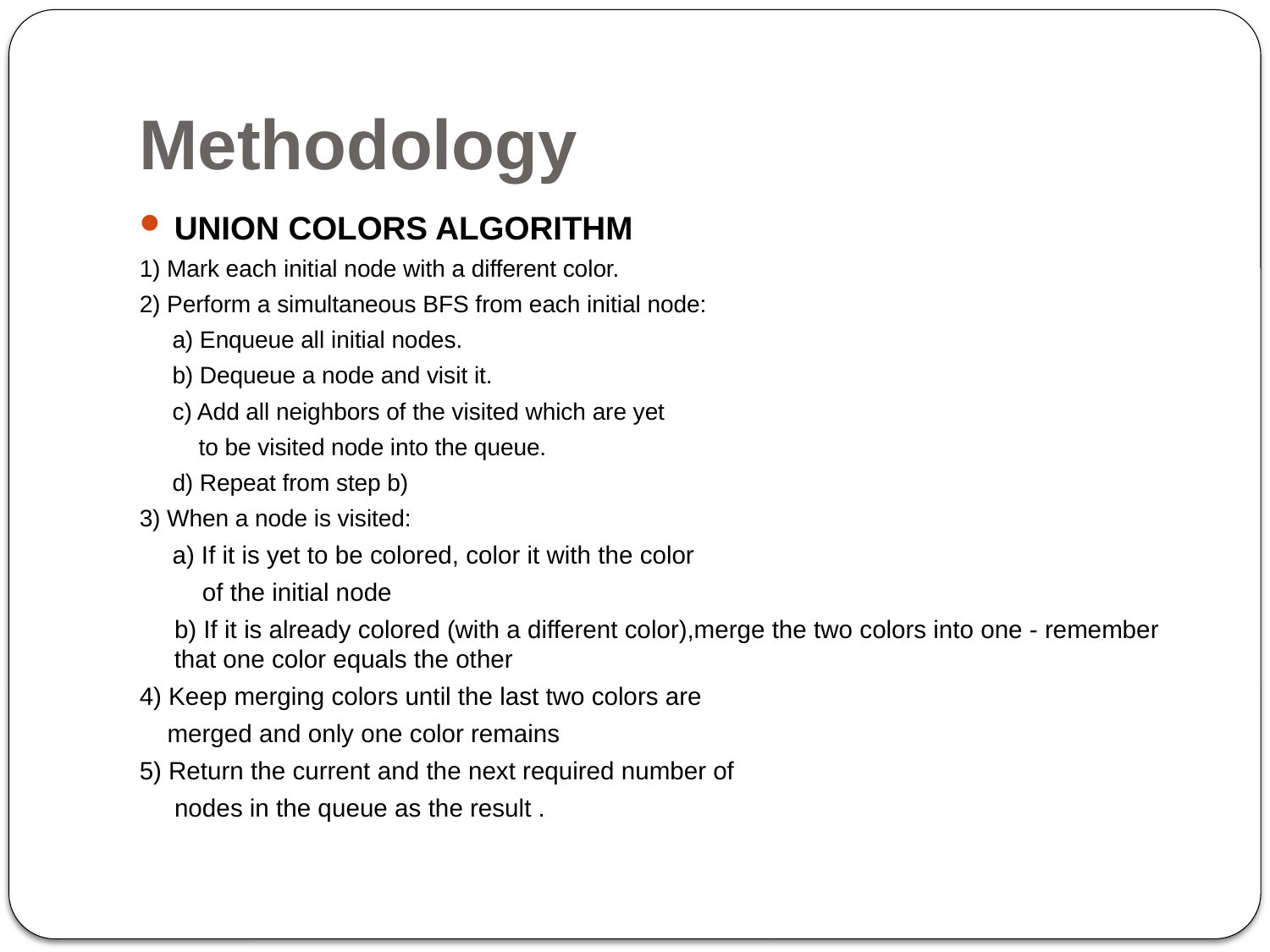

# Methodology
UNION COLORS ALGORITHM
1) Mark each initial node with a different color.
2) Perform a simultaneous BFS from each initial node:
     a) Enqueue all initial nodes.
     b) Dequeue a node and visit it.
     c) Add all neighbors of the visited which are yet
         to be visited node into the queue.
     d) Repeat from step b)
3) When a node is visited:
     a) If it is yet to be colored, color it with the color
         of the initial node
     b) If it is already colored (with a different color),merge the two colors into one - remember that one color equals the other
4) Keep merging colors until the last two colors are
    merged and only one color remains
5) Return the current and the next required number of
     nodes in the queue as the result .